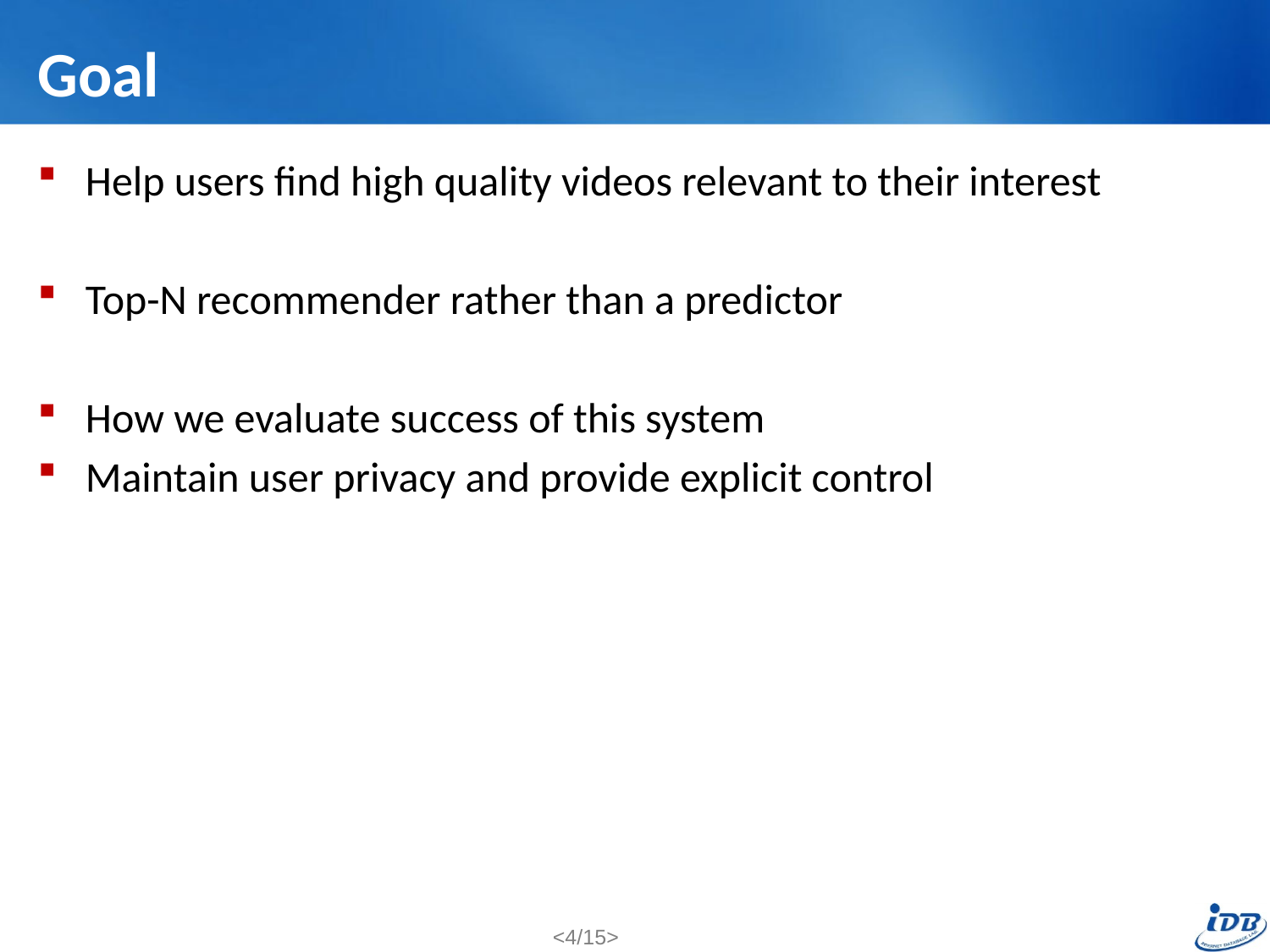

# Goal
Help users find high quality videos relevant to their interest

Top-N recommender rather than a predictor

How we evaluate success of this system
Maintain user privacy and provide explicit control